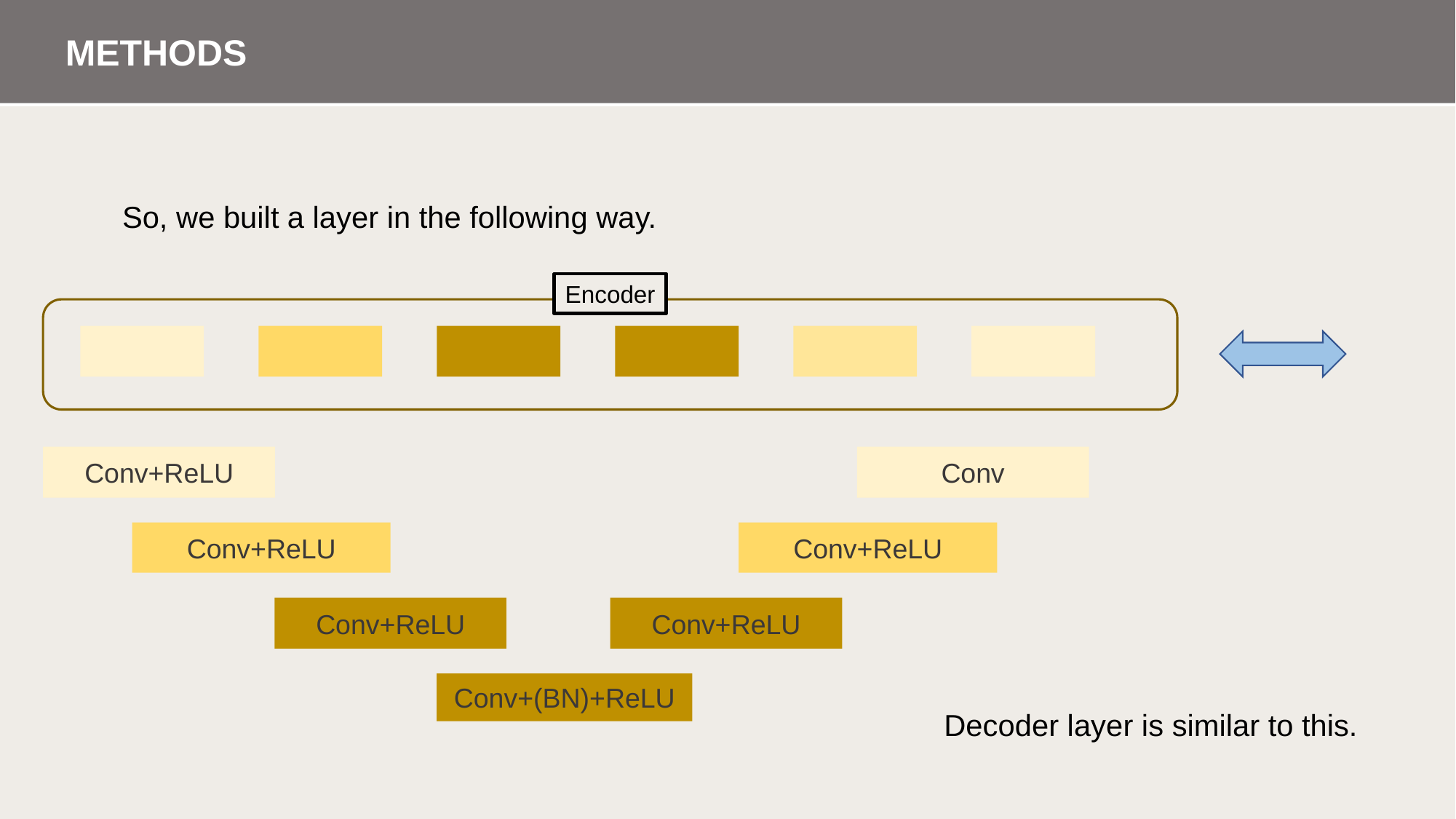

METHODS
So, we built a layer in the following way.
Encoder

Conv+ReLU
Conv
Conv+ReLU
Conv+ReLU
Conv+ReLU
Conv+ReLU
Conv+(BN)+ReLU
Decoder layer is similar to this.